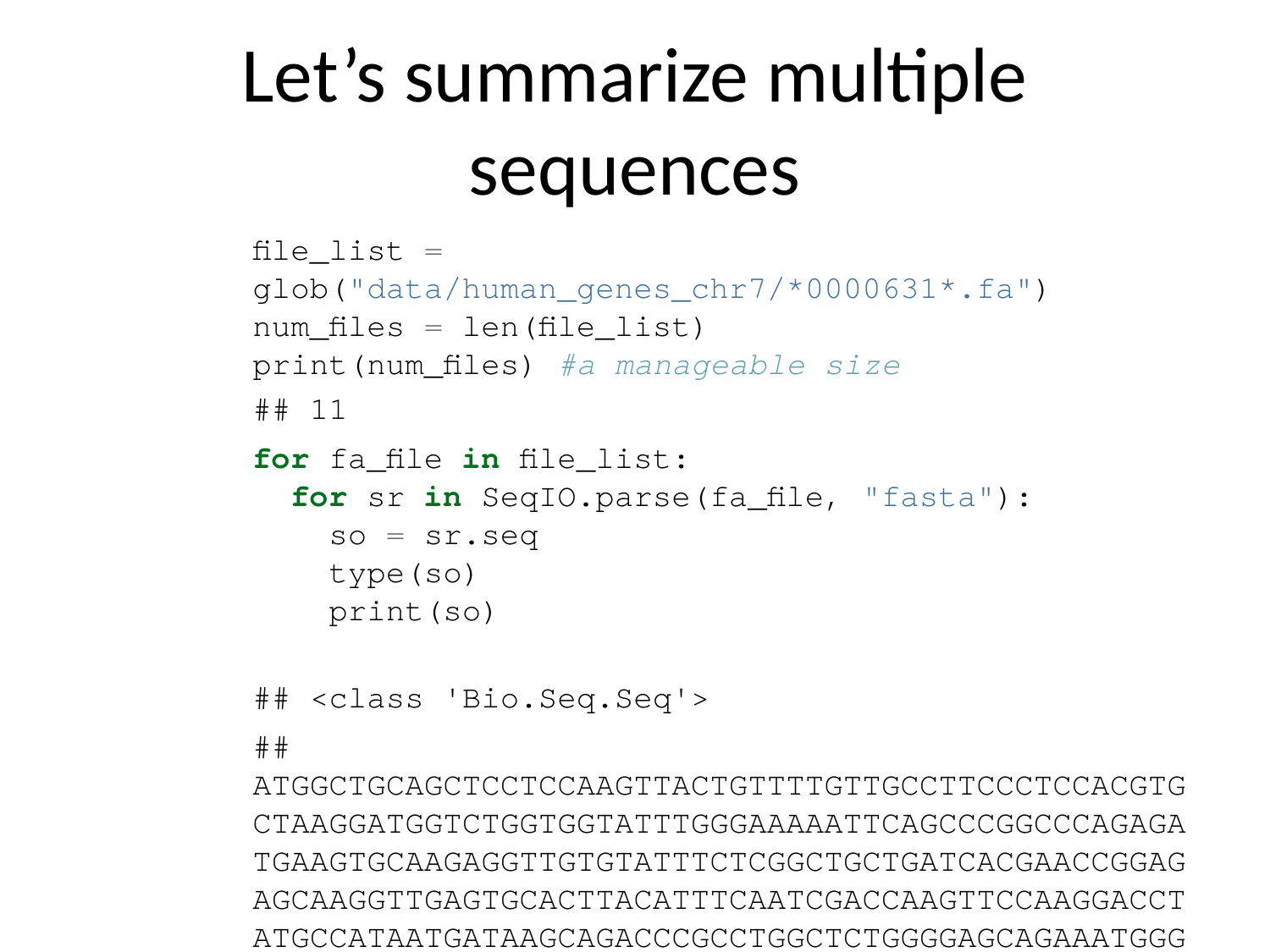

# Let’s summarize multiple sequences
file_list = glob("data/human_genes_chr7/*0000631*.fa")
num_files = len(file_list)
print(num_files) #a manageable size
## 11
for fa_file in file_list:
  for sr in SeqIO.parse(fa_file, "fasta"):
    so = sr.seq
    type(so)
    print(so)
## <class 'Bio.Seq.Seq'>
## ATGGCTGCAGCTCCTCCAAGTTACTGTTTTGTTGCCTTCCCTCCACGTGCTAAGGATGGTCTGGTGGTATTTGGGAAAAATTCAGCCCGGCCCAGAGATGAAGTGCAAGAGGTTGTGTATTTCTCGGCTGCTGATCACGAACCGGAGAGCAAGGTTGAGTGCACTTACATTTCAATCGACCAAGTTCCAAGGACCTATGCCATAATGATAAGCAGACCCGCCTGGCTCTGGGGAGCAGAAATGGGAGCCAATGAACATGGAGTGTGCATAGCCAATGAAGCCATCAACACCAGAGAGCCAGCTGCCGAGATAGAAGCCTTGCTGGGGATGGATCTGGTCAGGAACGGGCAGGGTGAGCTTGACATACCTGTGAGAAGGTCATGGGCTCCCAGGGAAAGATTTTCCTATAAAACTAGGAATTGA
## <class 'Bio.Seq.Seq'>
## CCGTACACCAGGGTGTGGGCTGTACACAAGATCAGGGTCAAATAACCCAGTTTGGACTATAAACAAGAAACAAAAATATGAGCAGAAGAAAATATATAAGAAGAGATTTACCTGGGTAACGGTTAAGTTTCCCAATCTCCATCGTACATAATATCGAATAGGAATCACAAGTGTGTAGAGGACATGAAGGAAGGCAAATCCCAGAGCTACCAAGCCAAGCTGCTTTCGGCAAAGCATCCAGTGGTCAAGCCAGTCTGGGAATCGACGGTATTTTGTGCCTCGGTACAGTTGTAGAATGGCAGCAATAACACCAGGGAGGTAAACCAAAGCAAGCAGTTGCTCCTGACTGGAGAGCCCAGGCTGAGATGGTGTTAAATGCTTTTACCACGTGGGCTCCTGGCACCAAATGAGCAAGATCTCACCCCACAGGCCTTGGAAACCTGAGGCAGTATTCTTCTGGGATGTTTCCAACTAGGCTTCCCATGAGGATGTTAGAGCCAGCCTGGCTGGTGAATTTTACTTCTCTCACCTCTCAGAGGGACATGGATGAAATTGGAAATCATCATTCTCAGTAAACTATCGCAAGAACAAAAAACCAAACACCGCATATTCTCACTCATAGGTGGGAACTGAACAATGAGAACACGTGGACTCAGGAAGGGGAACATCACACTCTGGGGACTGTTGTGGGATGGGGGGAGTGGGGAGGGATAGCATTGGGAGATATACCTAATGCTAGATGACGAGTTAGTGGGTGCAGCGCACCAGCATGGCACATGTATACATATGTAACTAACCTGCACATTGTGCACATGTACCCTAAAACTTAAAGTATAATAATAAAAAAAAATCTGTGAAGAACAGAGACAG
## <class 'Bio.Seq.Seq'>
## CTAAGTGTTTTGAGGTTGCAAACTGACTTCTGGGTTTTGAGAACTATTTGACTTTCTGGCTTCACAACTGGCCATCAAACTACAGTCAGTCATGCAACAGGAGCCTCTGATGACGACCCTTTCTGCTGGGAACCCTTAAATAGGCCTCTGAGGGAGCTCTGACTGCGGCTTCCCCCAAAACAGCGCCCCCTGTCAGCAGGAGGCAATAATGGAGCTATTTTTTTCTTTCGTTGTCCAAGTGGAAGATGTTAAAAAAGAAACCCTCAATGTACAGCAAAACTGCATTTCCCAAGCTCCTCTTCTCTCAATGGGTCACATGACTTGTTCTAGCCAATAGAACGAGGGTGGAAGTAATGTGACCACTTTCAGGTGTCCCCTAAAGTCTCCTGTGAGATCTTCCAATCTTGCTCTCCTCACTCTGCATGGCTGGAAATGAA
## <class 'Bio.Seq.Seq'>
## GTGCCATGTGAGGACACTGCTGGAAGGCACCATCTATGAAGCAGAGAGTCGGCCCTCATCAGACACCAAATCTACTGCTACCTCTGTCTCGGGCTTCCCAGCCTCCAGAACTGGAATTATTGGAATGCCGCCTCTTTCCCAAACCCATCCTCCTACCTGCACTTCTCTACTTTCCAAGGGGAAACTAGCGCTGACATTTCTTTCTACTTCAAAACATTAACCCCCTGGGGAGTGTTTCTTGAAAATATGGGAAAGGAAGATTTCATCAAGCTGGAGCTGAAGTCTGCCACAGAAGTGTCCTTTTCATTTGATGTGGGAAATGGGCCAGTAGAGATTGTAGTGAGGTCACCAACCCCTCTCAACGATGACCAGTGGCACCGGGTCACTGCAGAGAGGAATGTCAAGCAGGCCAGCCTACAGGTGGACCGGCTACCGCAGCAGATCCGCAAGGCCCCAACAGAAGGCCACACCCGCCTGGAGCTCTACAGCCAGTTATTTGTGGGTGGTGCTGGGGGCCAGCAGGGCTTCCTGGGCTGCATCCGCTCCTTGAGGATGAATGGGGTGACACTTGACCTGGAGGAAAGAGCAAAGGTCACATCTGGGTTCATATCCGGATGCTCGGGCCATTGCACCAGCTATGGAACAAACTG
## <class 'Bio.Seq.Seq'>
## CGCAGCTTGCACAGAAGGTATGGGAATGGCATTACTGCTTTATTCTTTGCCTTGGTCTACACAGGAATAAAGCAGAACTGTGAAAACTGCTTAACATATTCACAATAAGCCTATAAGAGGTGTAATTACATCTCCATTTTACAGAAGAAGAAACTGGTGCCTAAGGTCACACTGATAATAGATGAAGTGATGGAGCAAGGATTCAACCGCCAGCAGTTCGGTTCCTCAGCCTCTAATGACTATATATCAGATGGATAATGAAAAAGTCCTGACGTTCAGGAGATGGCTGAGGAGAATGTTTGCCTGTGAACAATGGGGATACAGGCAAGGCAGAGCACAGCAAGGCACAAAGATGAAGATGGTCTGTTCAGTGGGCAATGGCAGGGGACAGGGACTCCAGAGACTT
## <class 'Bio.Seq.Seq'>
## CCTGGCATGACTGCTTCTAACAGCGACCATTTCATTAAGTTTTTAAGTGCCTGGTAATTGCTTGGTTATGACCGGTGTCTGCTCCATGGCAGCCTCTTCCTGAAGAAATGCTGAGGCAGTGTCACGCTGGTGTCTGTCCTCCTTACAGAATGCCTGAACAGTTCCATTGACTCAAAGTGAAGATCAAAAGAACCAAATGACAGCAATAGCCAAGTGTAATCATCAGTAACCCTGTGTTCTATCCACAGGCTGGAATGCAGTGCCATCATCATAGCTACTGCAGCCTTGAACTCCTGGGCAGAAGCAATTTTCCCACCTCAGCCTGCCAAGTAGCTAGGACTACAGGTGTGTGCCACCATGCCCAGCTGTTTTTTAAAATTTTTTGTGGAGATGTGAACTCACTAAGCTTCCGAGGCTTTTCTTGAACTCCTGACTTCAAGTAATCCTCCCACCTTGGCTTGTCAAAGTCCTGGGATTACAGGTGTGAGCTCCTGCTCCTGGTCAAGAATTTAGTTTTGTTTGCTAGTGGTGTTCTTGGTATCTTTTCATATTTGAGGCTTTGGTGCTAGTGCTGAAGTATTACACTCACCATCCAAGGTTCACAGGAC
## <class 'Bio.Seq.Seq'>
## GTCTGGAGCAAAACTGCTGAGGTTTGAGGCCCCGTTTTGCTGCTCACTAGCTACATGATCTTGGGCAAGTTATTTAAGCTCTCTGAGCTTCAGTTTCTTCCTCTGCAGAATGGGGATGAAAGTGGACTACTACCTCATGGCATGTTTTGAGGATGAAATGAGCTAATAAACACAGTCTTCAGCCCTACATTAGGATGGCCTAAGGAAAACAAGAAGACTGAATGATATTCCCTGGCAACCTGGCGGTTCCCCGCTCCAGGGAGGTCACCCTCTTGATGCTGAATTTAGCACGGACACCTGATGGGCACAGTGCACTGCAGCCCAGAGCTCCTGAGCTCAAGCCATCCTCCTGCCTCAGCCTCCAAGTAGCCAGGACCACAGGCACGCACCCTGAGGAGGAAGAAATACCAGGTGCGCATGCTCCAAGAAAAAGCCATCTGAGGACGCGGCAAGAAGGCCGCCATCTACAAGCCAAGGAGAGGGGCCTCAGGAGAAATCGAACCTGTCACACCTTGATCTTGGACTTCCAGCCTTCAGAACTGTGAGAAAGTAAATTTCTGTGTTCAAGCTACCAGGTCTGTGGGATTTTTTATGGCAGCCCTAGCAGACTAAGACAGGCATCAATGGTTCCAATGTTTTCATTTTTTTTCCGGTAAGCAGACCGAAGCCCAGAGAGATGAAGCAATTTGCCCAAAGTCACATACCAAGTTAACTGAAGAGTTGGGGTTAGAATCCAGCTCTTGTGACTTCTCTCTTTTCAGTTTCCCTTCCCACTCCCCCCACTGAAAAGCTTTTGAGTGACTCTTTTAGAAATCCCGGTTCTGTATATGAAGCAGAATTGAGCACAGCTGCTCTAATGAAGGGCTCAGAGCTCCCAGGCTTTTCTCTCTCCCCTGCCCCTTTTCCCTGTTGCACCTCTGCAGTGTCCTGAGGGTTGATGGAATCTAGTTTGAAAGCTATTGCTCTACCTCACTGCCTCCTGAATGCAATGTCACAAATTTTCCCAACTTGCCATTTCTCTCACACTGACATAAAGCATTAGAAACCTGTTGTGAAGTAGGAAAGCTAACTGGGTCAGTAGCTGATAAGATAATCTGGCCTAGGGGATAGATGATTAGGATTTCAGAGAAGGAAAGGTCACCCAATTGATTTGACTCTGTCCTGGGGCGATGATATGGTGAAGATTTCTACAGATGCAGCAGAAACATCCGGAAACCAGGTGTGTCCCAGCTCTGGTCTGGGAACCATTTCATAAATTGGCAAATATCCAGGATATACACATGGCTAATTCTGAGGTGTACTGAAGTTTCAATAAAGCTACTTTGGTAATGACTAGGAGAAGAAAATCCTATGGCTGGACTTCATTAATGTTGTATGGCCAAGGACAGTGTTTCTCTAATTATGGCCTGTGAACCTCCCTGGATCTCGATCACCTGCATATTTGGGAATATGCAGGTTCCAGGGTCCCACCTGAAACTACAGAATCAGTATTGAGATCCCAGGTGATTCTCATGTACACTCAAGTGTAAGATTATTAGCACCTGGACTTTGGAAGCAGCCAGATAAAAGTTTGGATCCTGGGTTGGCTACTTCCTAGATGTGGCCAAGTCATTTTACTTGCCATGCTTTTGCTTTTCTTGTCTGTAAAGTGGACATGATACCTATTTTACAGGGTGGTTTTGAGGAATAAGGTCAGCATTAAACATTTATCCTCTTTAGGGAGACAGAGAGAGGAGATGAAATAGAGTAGAATTGAGAAAAGCAGTTTCTTAGACCTCCCTGTGAAGTTTTTCTTATTTCAACAAATAATAAAATAAAAAATTCATACACTT
## <class 'Bio.Seq.Seq'>
## CCCTGTGTGAGCTCTGGCATCTTTTTGTGGAACAGCAGCCAAGGTTGAAGATGAAGCCAAGGGCATCACCAAAAACTTGAAGATGTTGAGTTTGACCAAATAAAAAAGTCGAGGTAAGTTACAAAAGTTGACTCTATTTTCACATTTGGAATATGGCAGCAGAGGTTCACTCCTAAATAACTATACAGCAATGACTAAGCATAATCTGAGATGAAGGAAGCAGAATATGTACATCACAGTGCAAGACAAAGTCTGAACAGCACGTGCACTCATACCAAGAGTGGGTATTCTAGAAATACCGAACCCAAAAATTAGAGATTTCCAAATCCTTATAAAGGACCAAAAAAAAAAAAAAAAAA
## <class 'Bio.Seq.Seq'>
## CTGAGCAGCCACATCACAGTCCAGGAGGTGCCGCTTCCACATTTTGTGCTGCTACATGTATGCCGTGCTCTACATGGGTCACAGGGGGATTCTGCCTTGGAAGCAAAGCAACAGTAAAGAGTGCTCAATCAATTGGTGAATATTGATGGAAGGAGGAGGCTTCGAATTCCTCTGGCTTATTTGAAAGCCACTTGTAACACTTCCCCAGCAGGAGCAAACAATAAAACACTGAGAAGTACAAAGGAACTGGAAGAAAATCTATTTTGGGATCAAAGAGCTCCTTCCACCAAGGGAAGCAGAACCCCTGAATCAACAGGCACCTGGATTGTGTAGACAAGAT
## <class 'Bio.Seq.Seq'>
## ACCTCTGGGCAGAGAAACAAAGCTCTATATGCACAGCCCAGCAAAGAGCAGCACACAGCTGAAAGAAAAACTCAGAAGACAGAGCTGAAAAAGAAAACTGGTGATGGATCTCATTCCAAACTTTGCCATGGAAACATGGGTTCTTGTGGCTACCAGCCTGGTACTCCTCTATATTTATGGGACCCATTCACATAAACTTTTTAAGAAGCTGGGAATTCCTGGGCCAACCCCTCTGCCTTTTCTGGGAACTATTTTGTTCTACCTTAGGGGTCTTTGGAATTTTGACAGAGAATGTAATGAAAAATACGGAGAAATGTGGGGACCCTAA
## <class 'Bio.Seq.Seq'>
## CGCTGAGACACATTTTTGTCCCAAACTCAATTCCAAGCATCGGGTCAAAGCCCTAGGAAAGAAAACTGGATCTGAGGGATCCAGAGGCAGACAATAACAGAAATTAAAAGGCACAACACAGATAATGGAGCTATTTTTTTCTTTCGTTGTCCAAGTGGAAGATGTTAAAAAAGAAACCCTCAATGATCAGATTTATTTGGAGAAGACAAAAAACCCACAACCCAAAGGATGGGATTTTACATCTCAAGACATCTCCTAGTACAGCAAAACTGCATTTCCCAAGCTCCTCTTCTCTCAATGGGTCACATGACTTGTTCTAGCCAATAGAACGAGGGTGGAAGTAATGTGACCACTTTCAGGTGTCCCCTAAAGTCTCCTGTGAGATCTTCCAATCTTGCTCTCCTCACTCTGCATGGCTGGAAATGAA